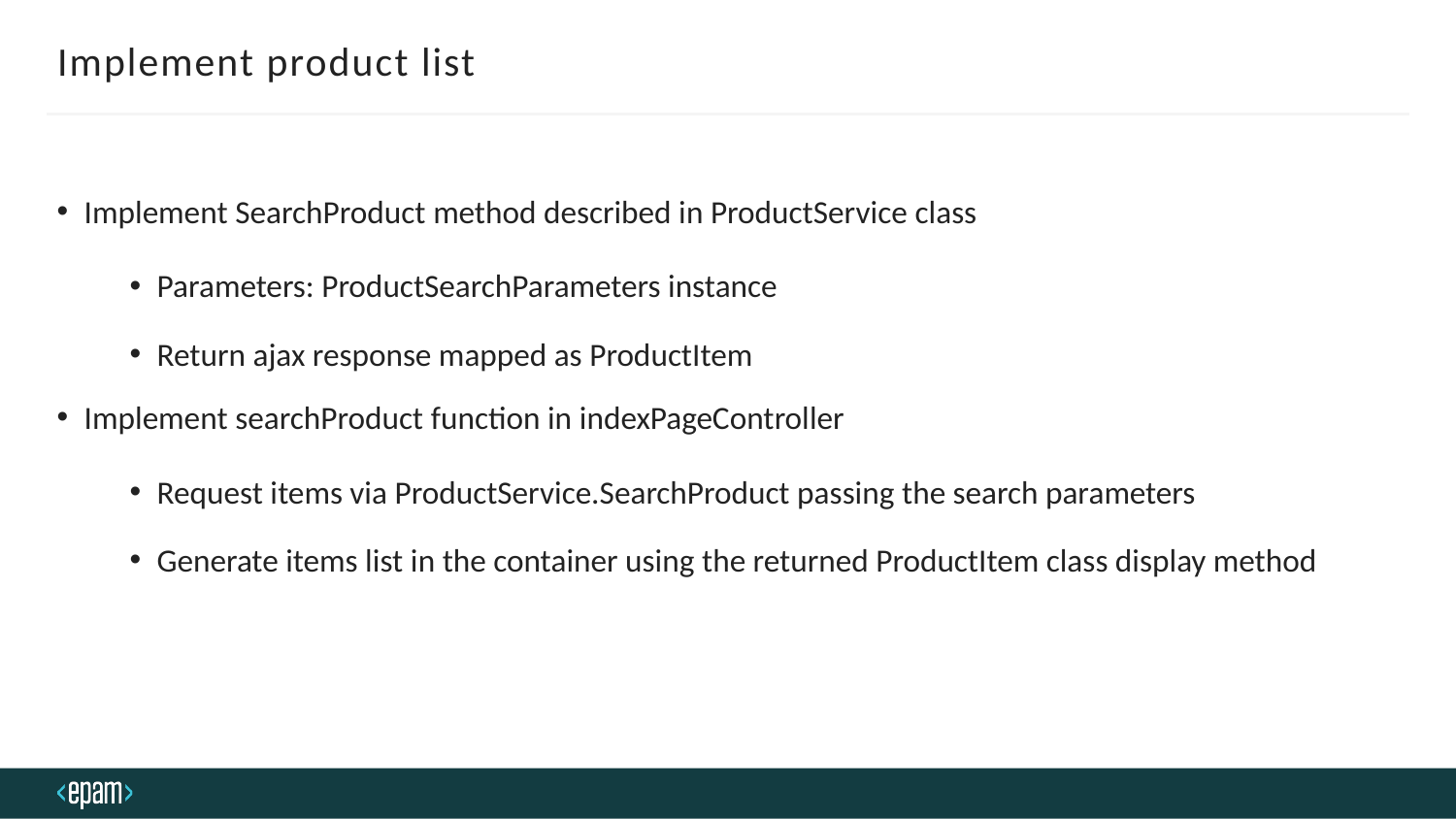

# Implement product list
Implement SearchProduct method described in ProductService class
Parameters: ProductSearchParameters instance
Return ajax response mapped as ProductItem
Implement searchProduct function in indexPageController
Request items via ProductService.SearchProduct passing the search parameters
Generate items list in the container using the returned ProductItem class display method